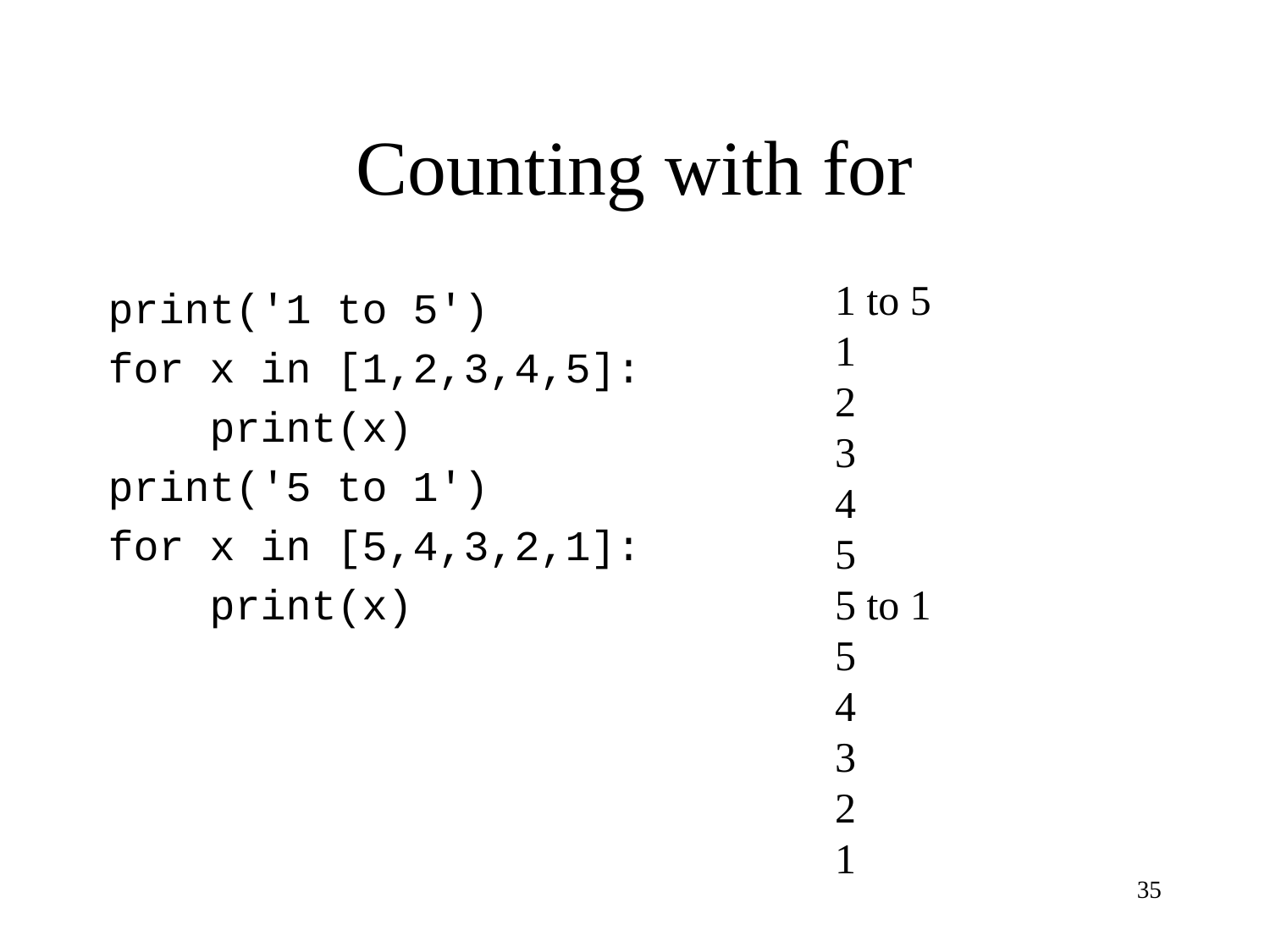

# Counting with for
1 to 5
1
2
3
4
5
5 to 1
5
4
3
2
1
print('1 to 5')
for x in [1,2,3,4,5]:
    print(x)
print('5 to 1')
for x in [5,4,3,2,1]:
    print(x)

35